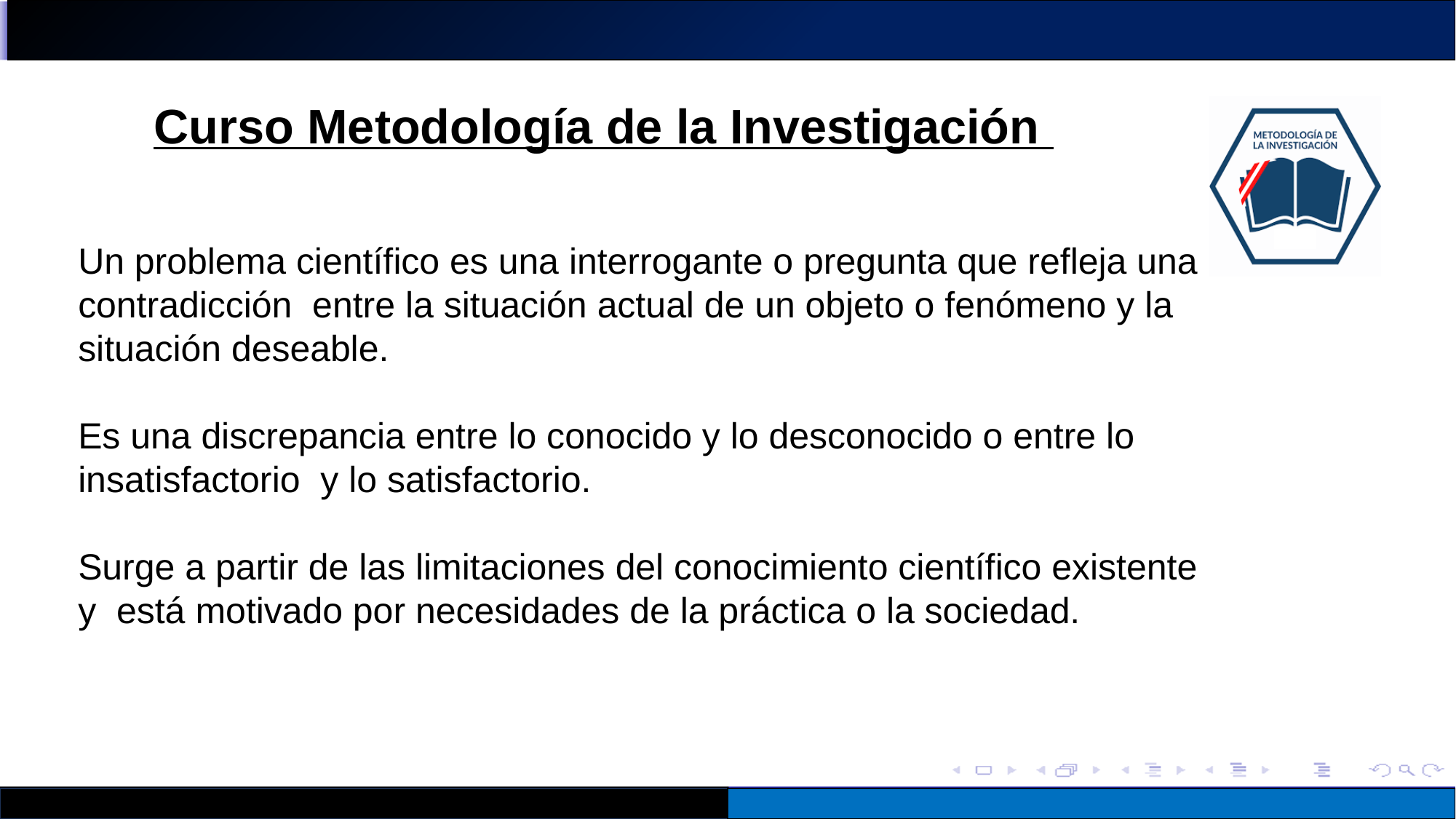

Un problema científico es una interrogante o pregunta que refleja una contradicción  entre la situación actual de un objeto o fenómeno y la situación deseable.

Es una discrepancia entre lo conocido y lo desconocido o entre lo insatisfactorio  y lo satisfactorio.

Surge a partir de las limitaciones del conocimiento científico existente y  está motivado por necesidades de la práctica o la sociedad.